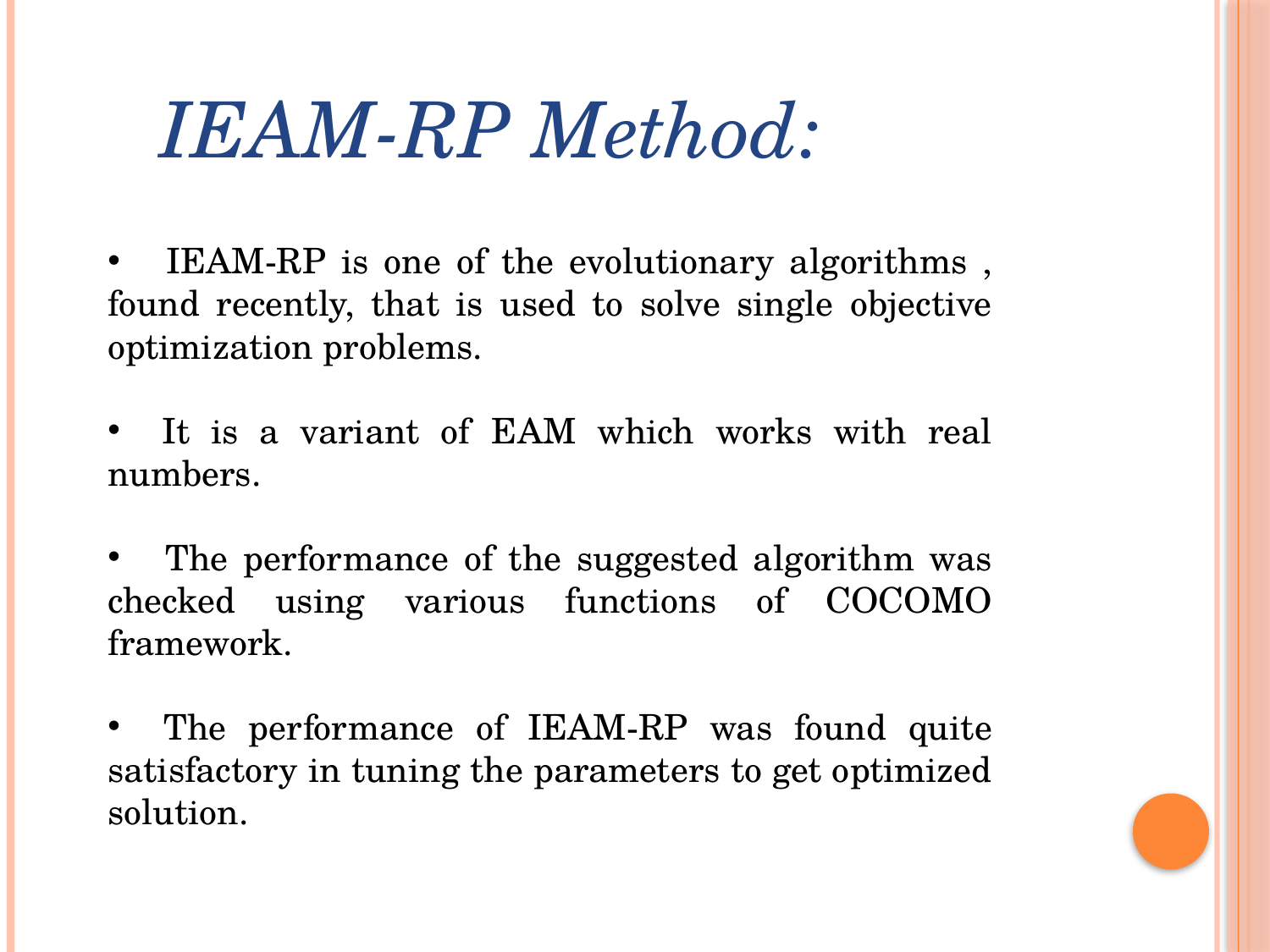

IEAM-RP Method:
   IEAM-RP is one of the evolutionary algorithms , found recently, that is used to solve single objective optimization problems.

  It is a variant of EAM which works with real numbers.

   The performance of the suggested algorithm was checked using various functions of COCOMO framework.

  The performance of IEAM-RP was found quite satisfactory in tuning the parameters to get optimized solution.